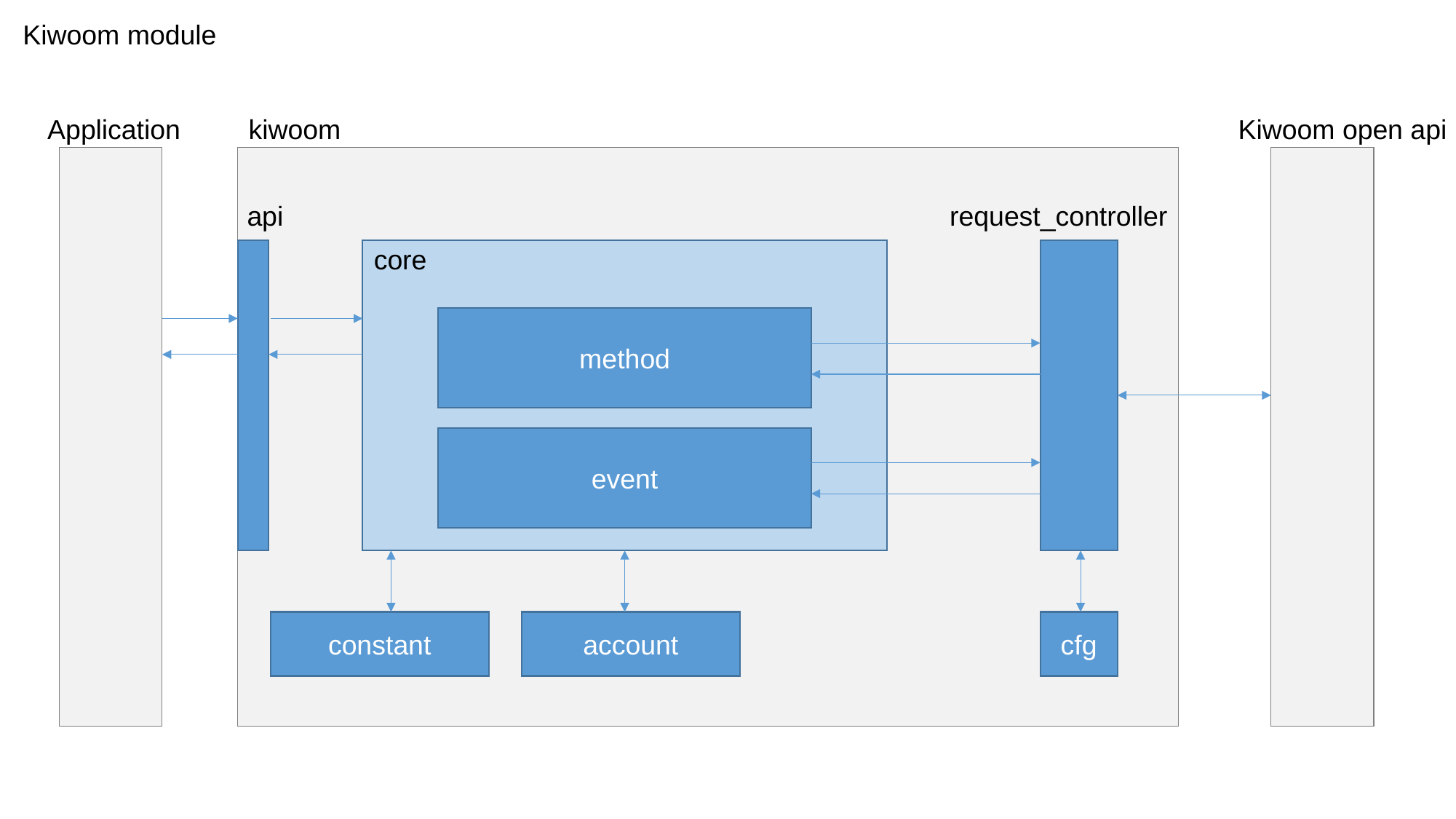

Kiwoom module
Application
kiwoom
Kiwoom open api

api
request_controller
core

method
event
constant
account
cfg